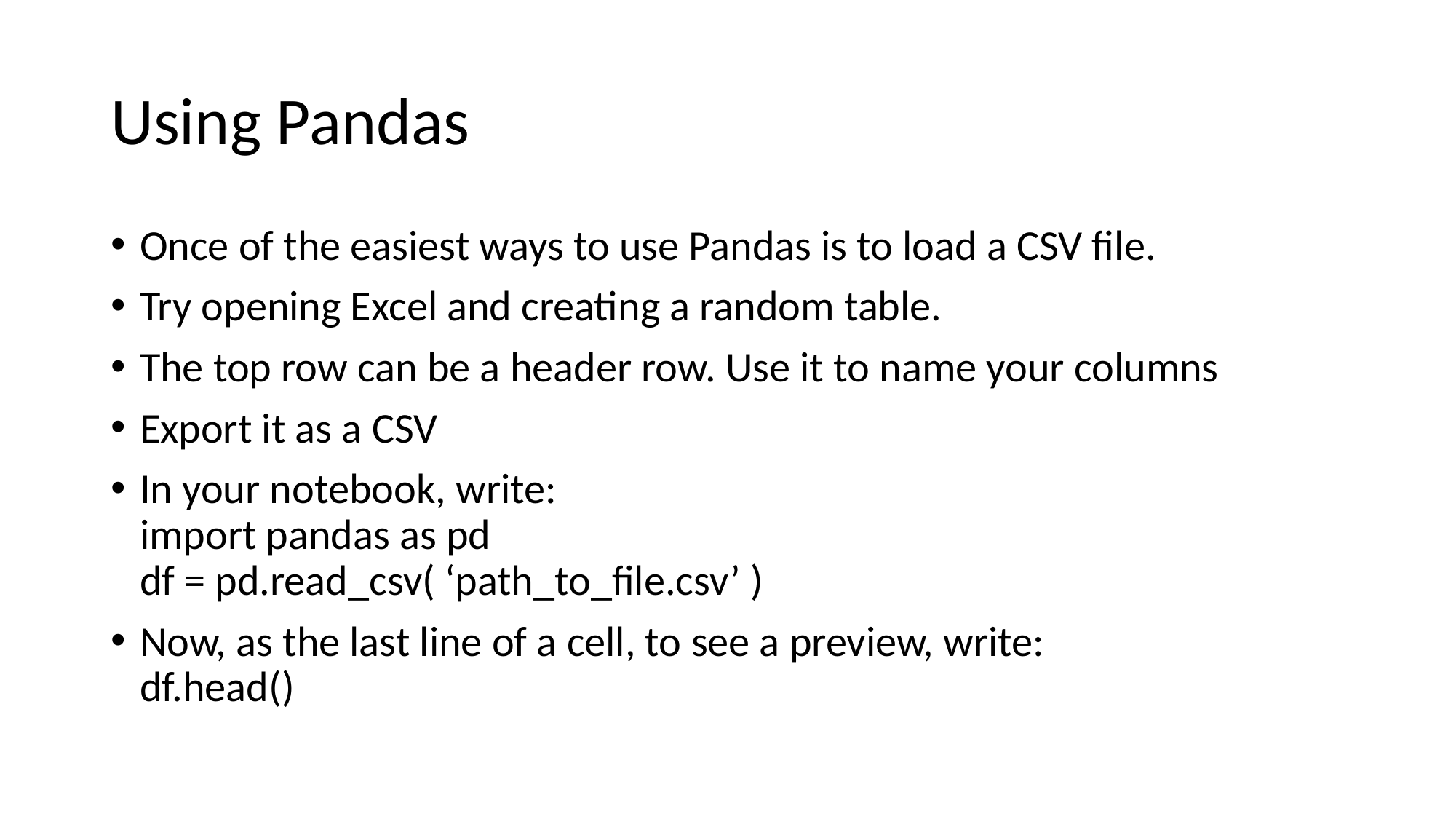

# Using Pandas
Once of the easiest ways to use Pandas is to load a CSV file.
Try opening Excel and creating a random table.
The top row can be a header row. Use it to name your columns
Export it as a CSV
In your notebook, write:
import pandas as pd
df = pd.read_csv( ‘path_to_file.csv’ )
Now, as the last line of a cell, to see a preview, write:
df.head()